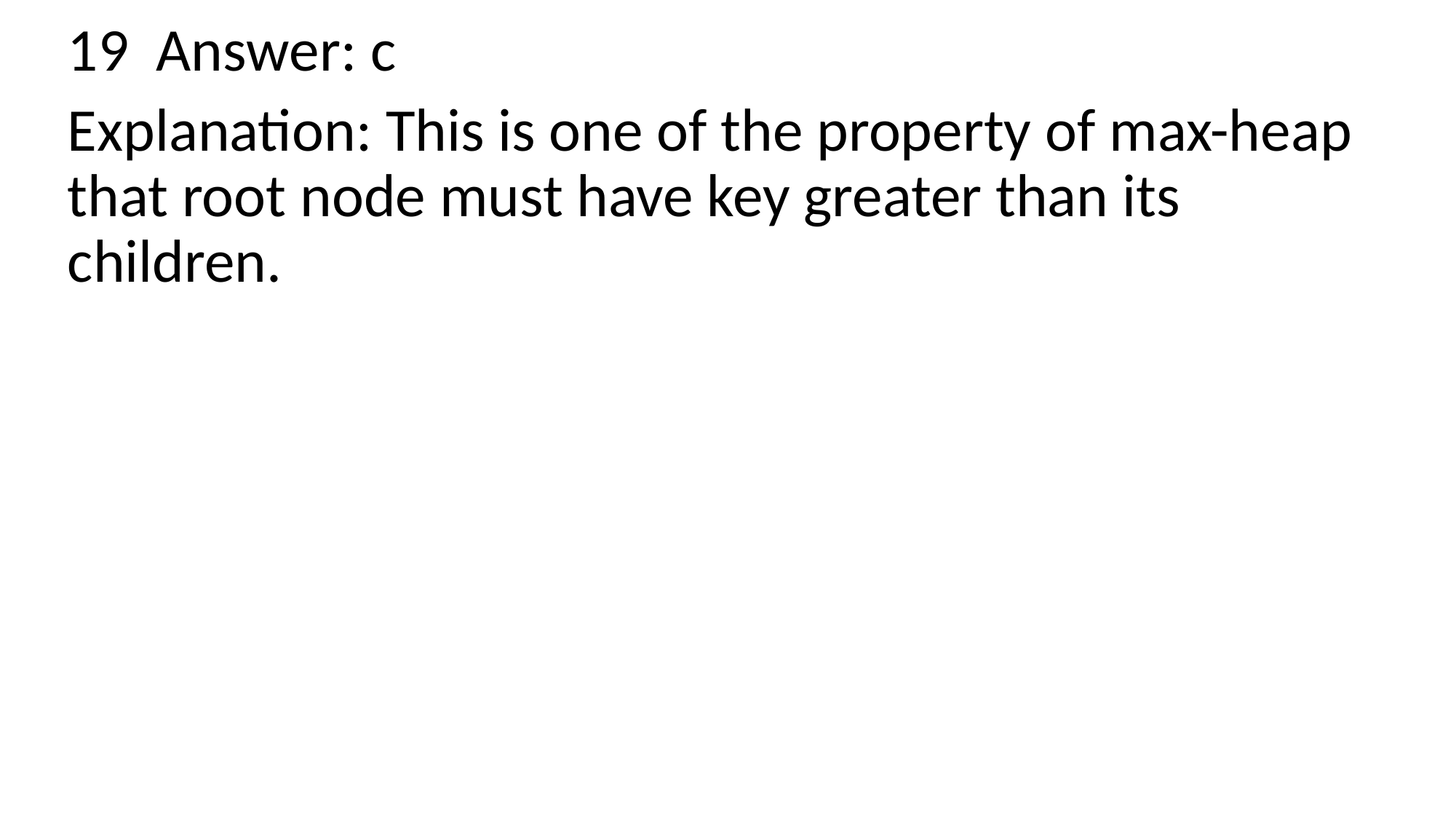

19  Answer: c
Explanation: This is one of the property of max-heap that root node must have key greater than its children.